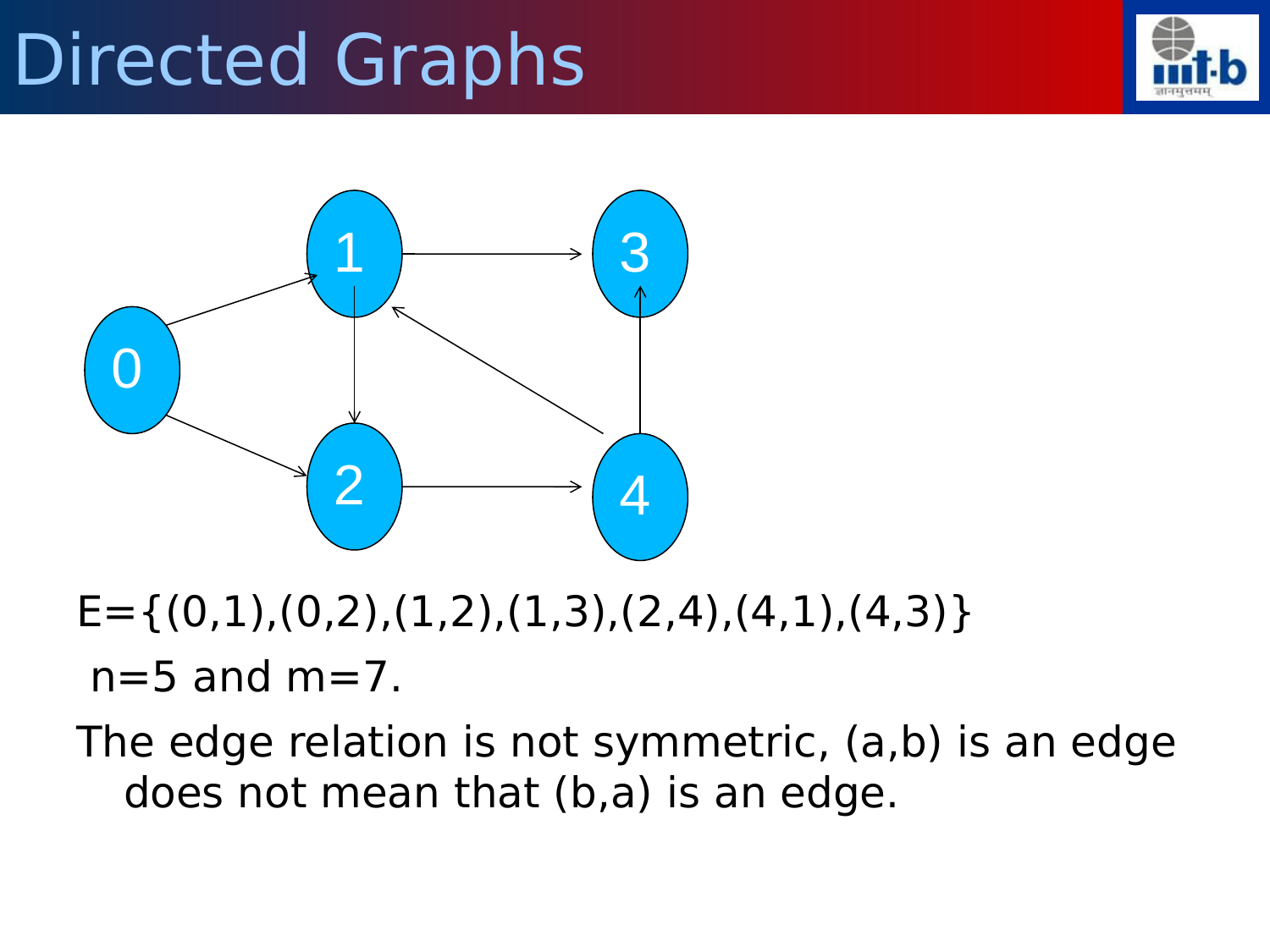

Directed Graphs

E={(0,1),(0,2),(1,2),(1,3),(2,4),(4,1),(4,3)}
 n=5 and m=7.
The edge relation is not symmetric, (a,b) is an edge does not mean that (b,a) is an edge.
1
3
0
2
4